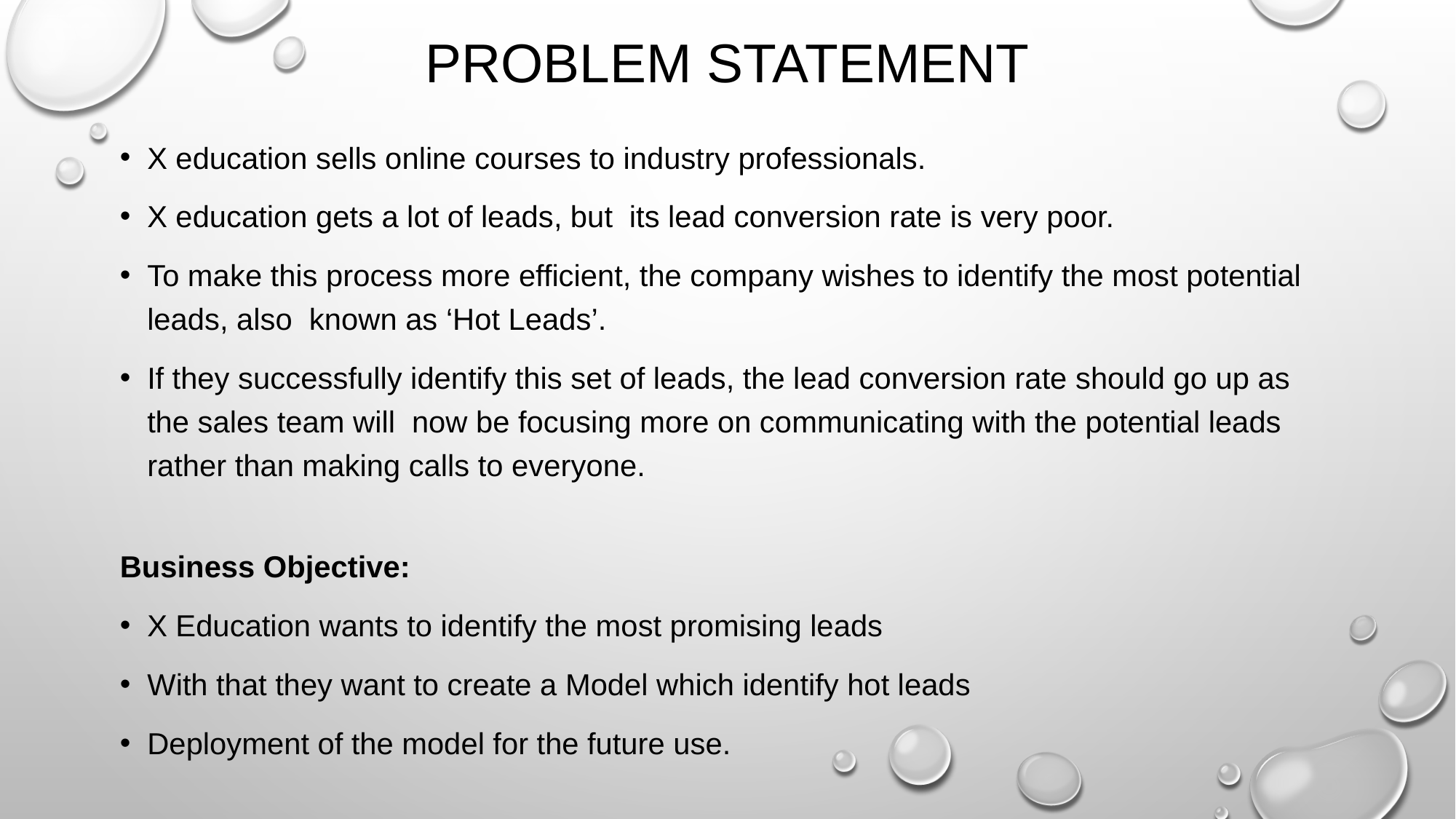

# Problem Statement
X education sells online courses to industry professionals.
X education gets a lot of leads, but  its lead conversion rate is very poor.
To make this process more efficient, the company wishes to identify the most potential leads, also  known as ‘Hot Leads’.
If they successfully identify this set of leads, the lead conversion rate should go up as the sales team will  now be focusing more on communicating with the potential leads rather than making calls to everyone.
Business Objective:
X Education wants to identify the most promising leads
With that they want to create a Model which identify hot leads
Deployment of the model for the future use.